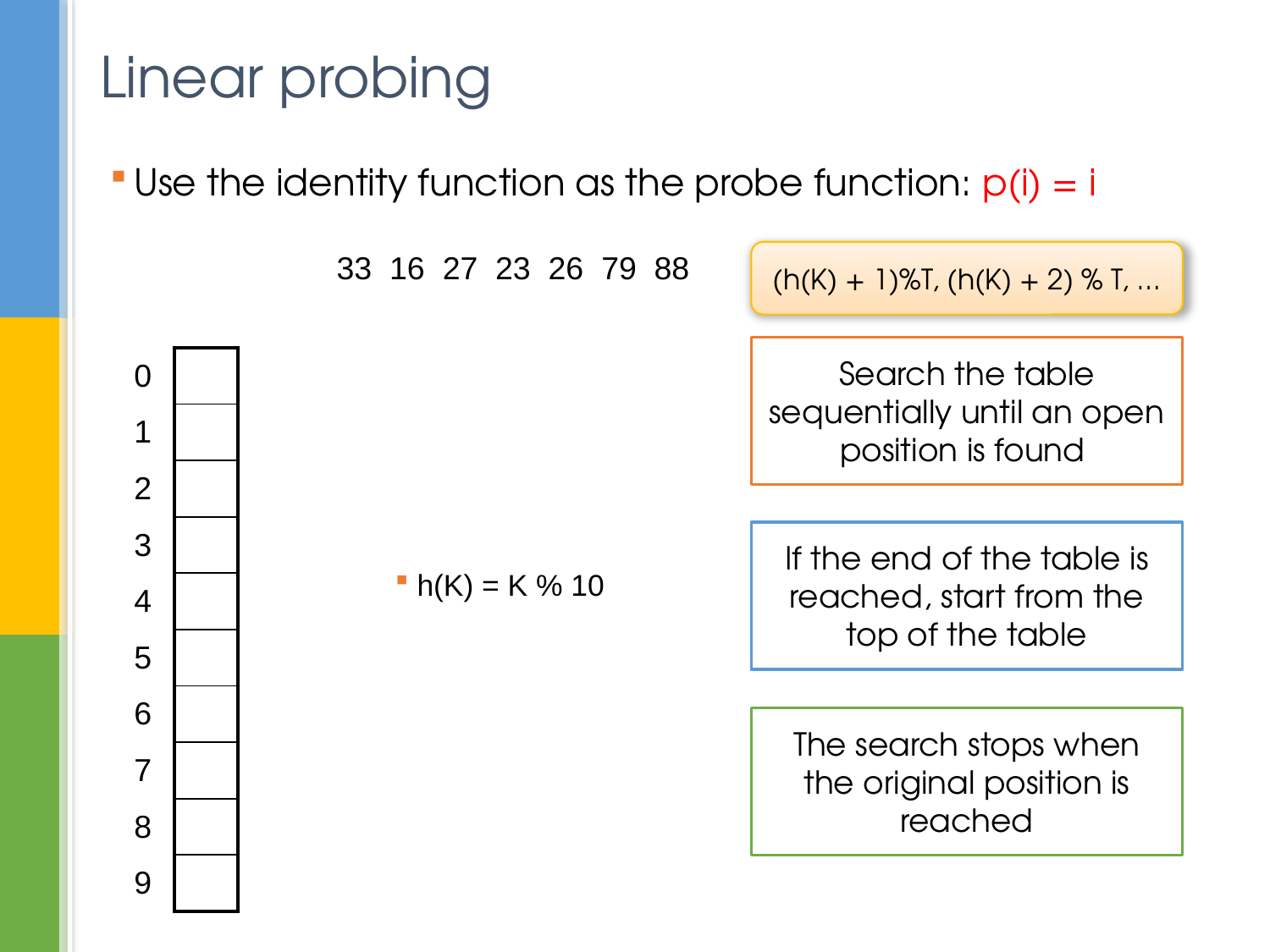

# Linear probing
Use the identity function as the probe function: p(i) = i

33
16
27
23
26
79
88
(h(K) + 1)%T, (h(K) + 2) % T, …
Search the table sequentially until an open position is found
| 0 |
| --- |
| 1 |
| 2 |
| 3 |
| 4 |
| 5 |
| 6 |
| 7 |
| 8 |
| 9 |
|  |
| --- |
|  |
|  |
|  |
|  |
|  |
|  |
|  |
|  |
|  |
If the end of the table is reached, start from the top of the table
h(K) = K % 10
The search stops when the original position is reached